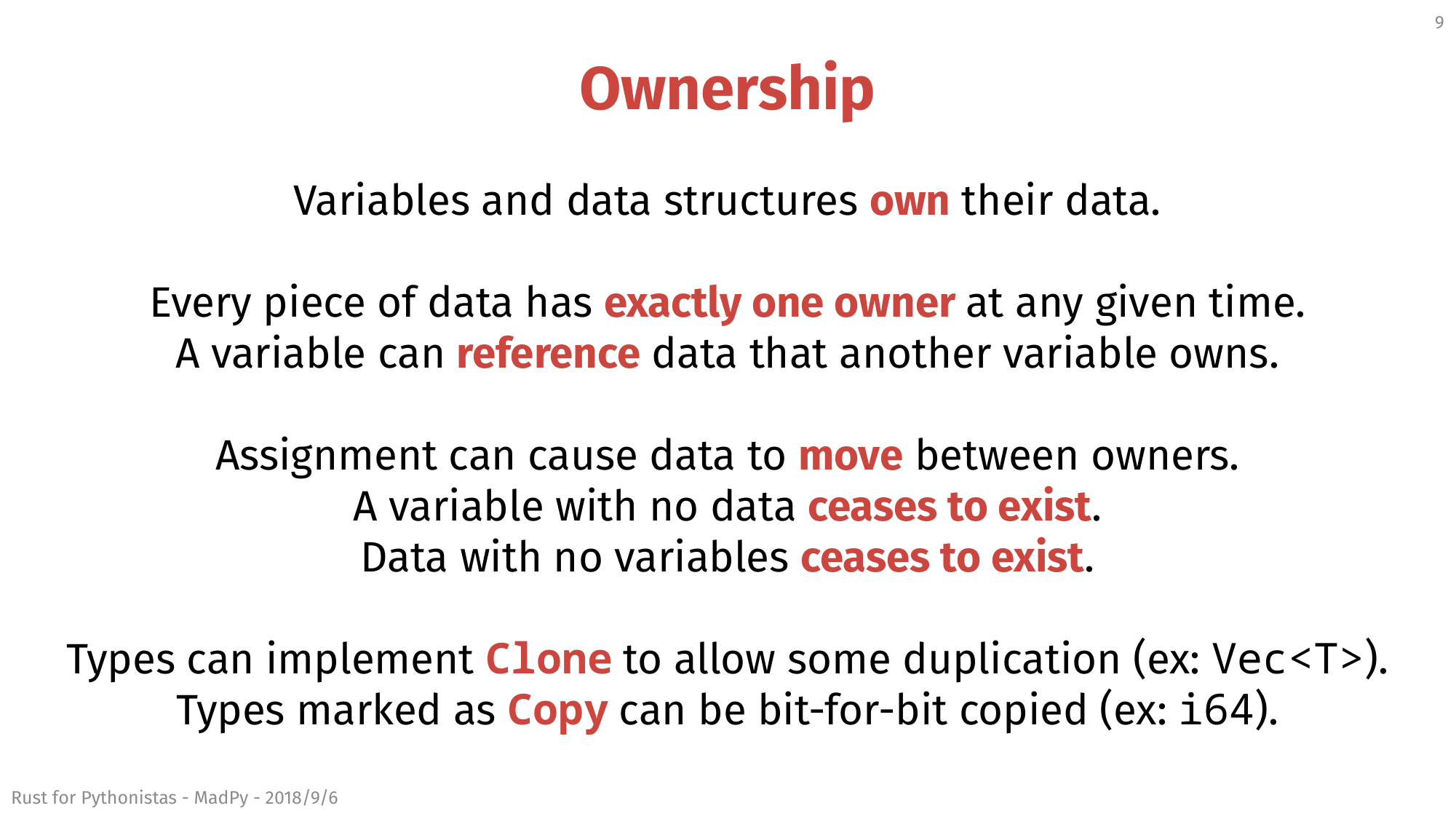

9
Ownership

Variables and data structures own their data.

Every piece of data has exactly one owner at any given time.
A variable can reference data that another variable owns.

Assignment can cause data to move between owners.
A variable with no data ceases to exist.
Data with no variables ceases to exist.

Types can implement Clone to allow some duplication (ex: Vec<T>).
Types marked as Copy can be bit-for-bit copied (ex: i64).
Rust for Pythonistas - MadPy - 2018/9/6